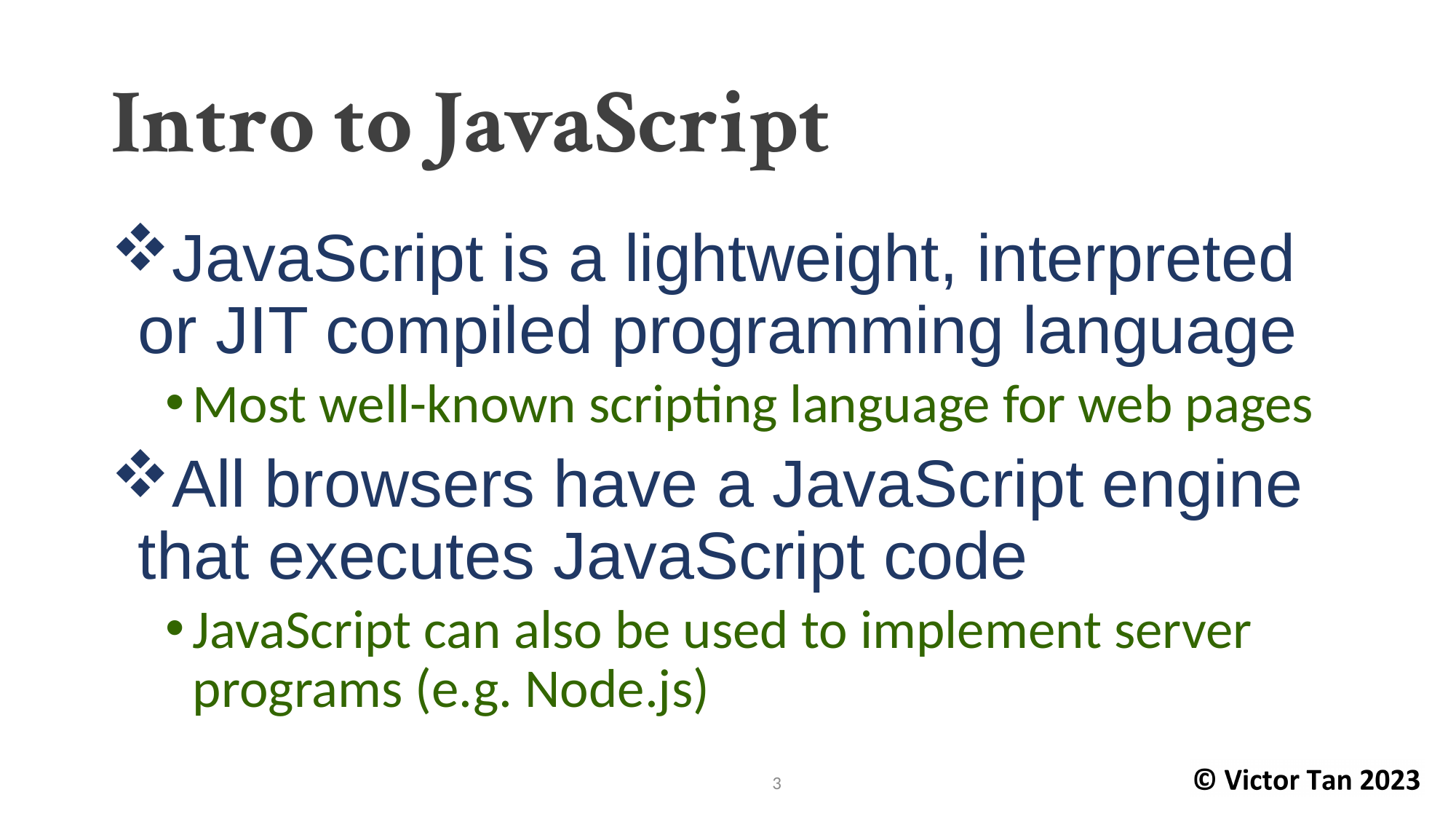

# Intro to JavaScript
JavaScript is a lightweight, interpreted or JIT compiled programming language
Most well-known scripting language for web pages
All browsers have a JavaScript engine that executes JavaScript code
JavaScript can also be used to implement server programs (e.g. Node.js)
3